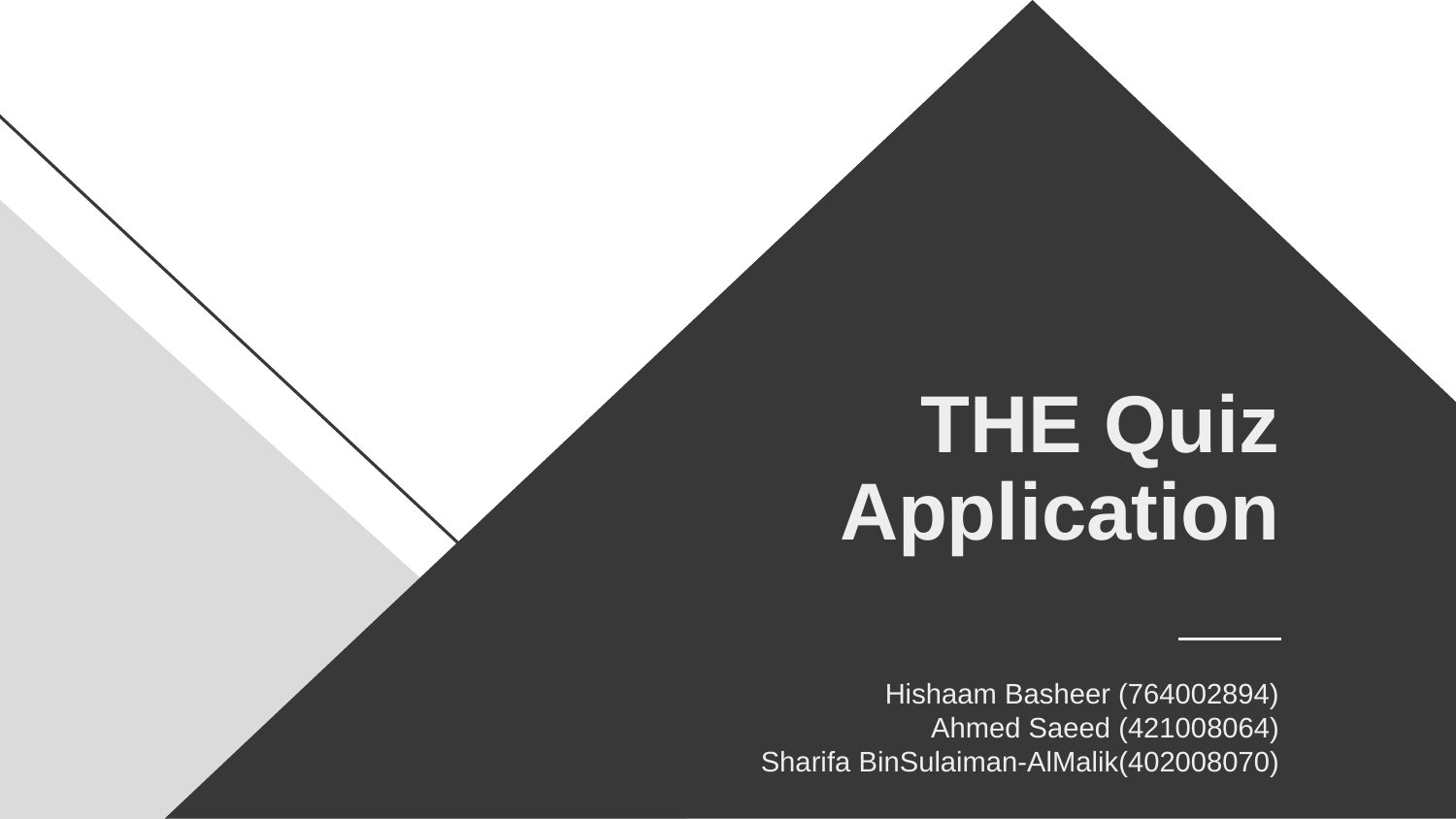

# THE Quiz Application
Hishaam Basheer (764002894)
Ahmed Saeed (421008064)
Sharifa BinSulaiman-AlMalik(402008070)